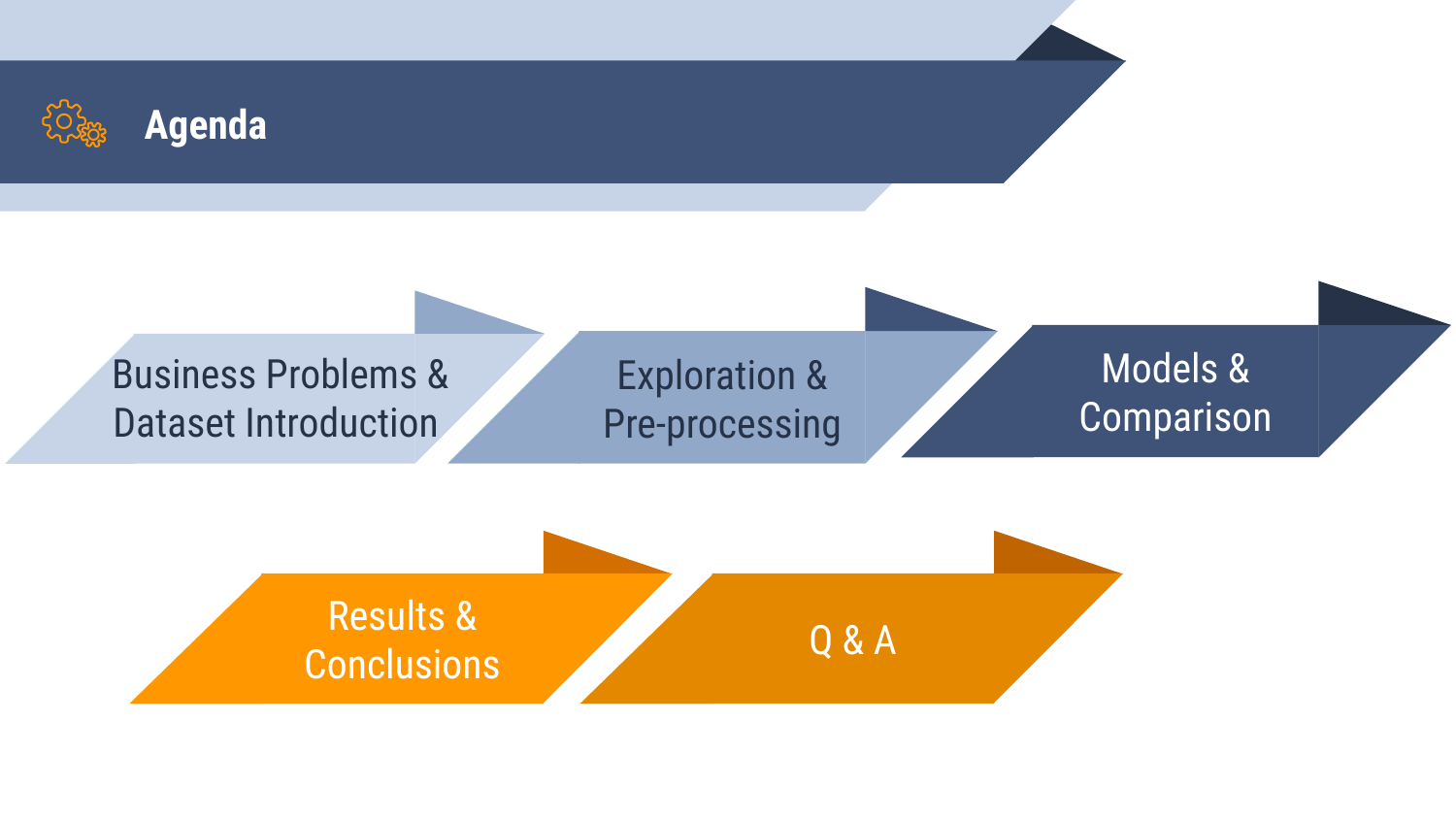

# Agenda

Models & Comparison

Exploration & Pre-processing

Business Problems &
Dataset Introduction

Q & A

Results & Conclusions